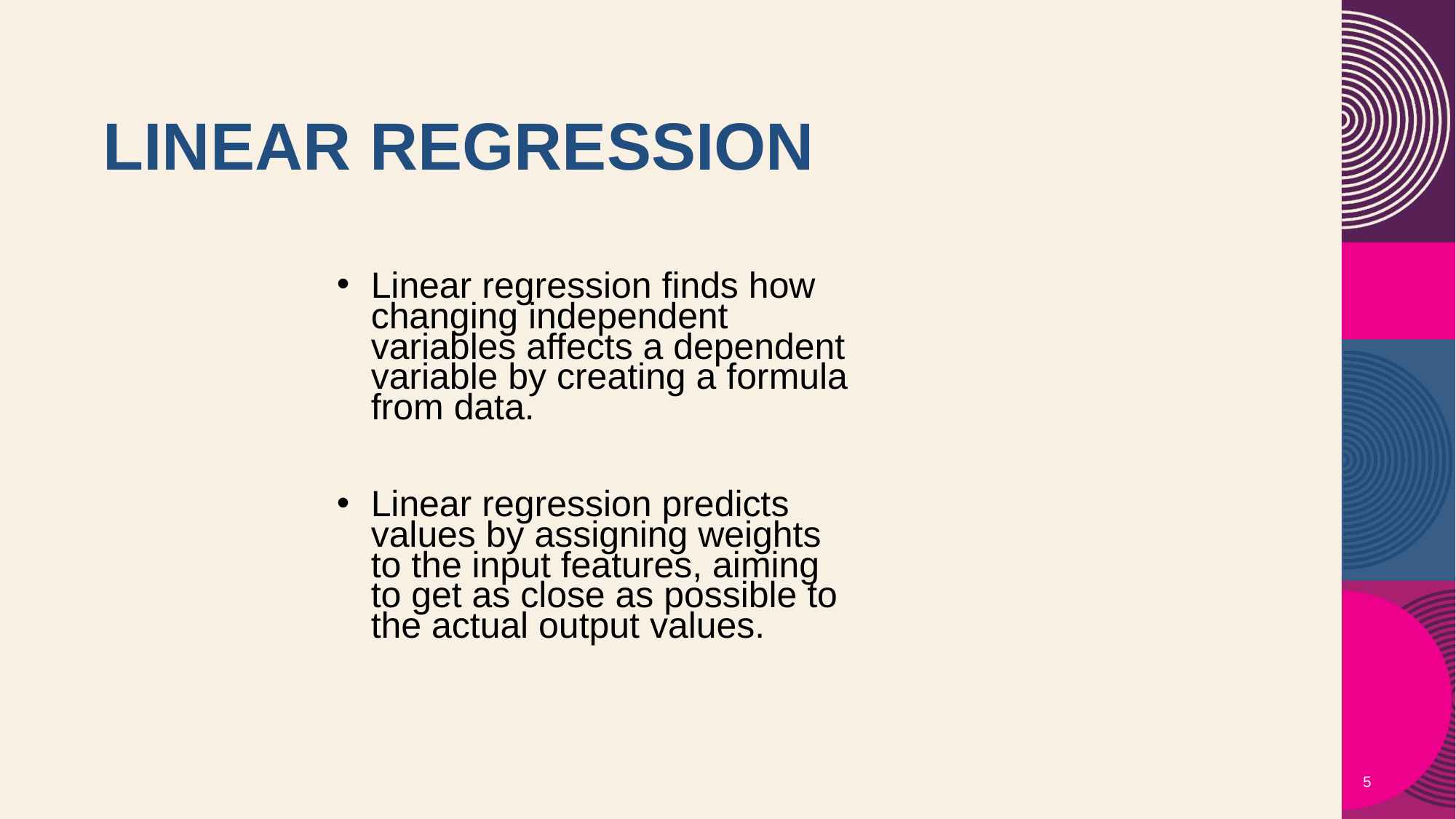

# Linear regression
Linear regression finds how changing independent variables affects a dependent variable by creating a formula from data.

Linear regression predicts values by assigning weights to the input features, aiming to get as close as possible to the actual output values.

5